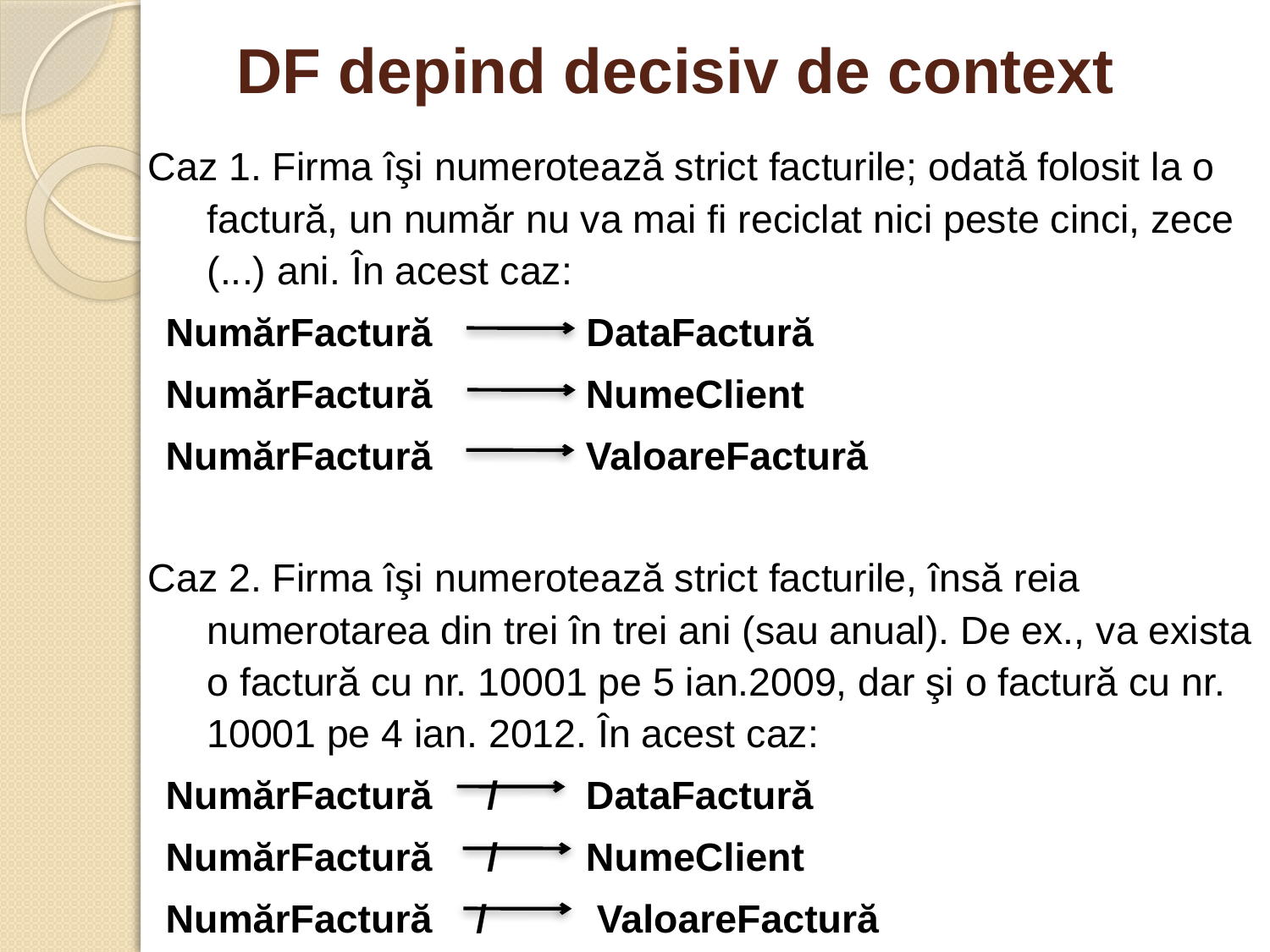

# DF depind decisiv de context
Caz 1. Firma îşi numerotează strict facturile; odată folosit la o factură, un număr nu va mai fi reciclat nici peste cinci, zece (...) ani. În acest caz:
	NumărFactură              DataFactură
	NumărFactură              NumeClient
	NumărFactură              ValoareFactură

Caz 2. Firma îşi numerotează strict facturile, însă reia numerotarea din trei în trei ani (sau anual). De ex., va exista o factură cu nr. 10001 pe 5 ian.2009, dar şi o factură cu nr. 10001 pe 4 ian. 2012. În acest caz:
	NumărFactură     /        DataFactură
	NumărFactură     /        NumeClient
	NumărFactură    /          ValoareFactură